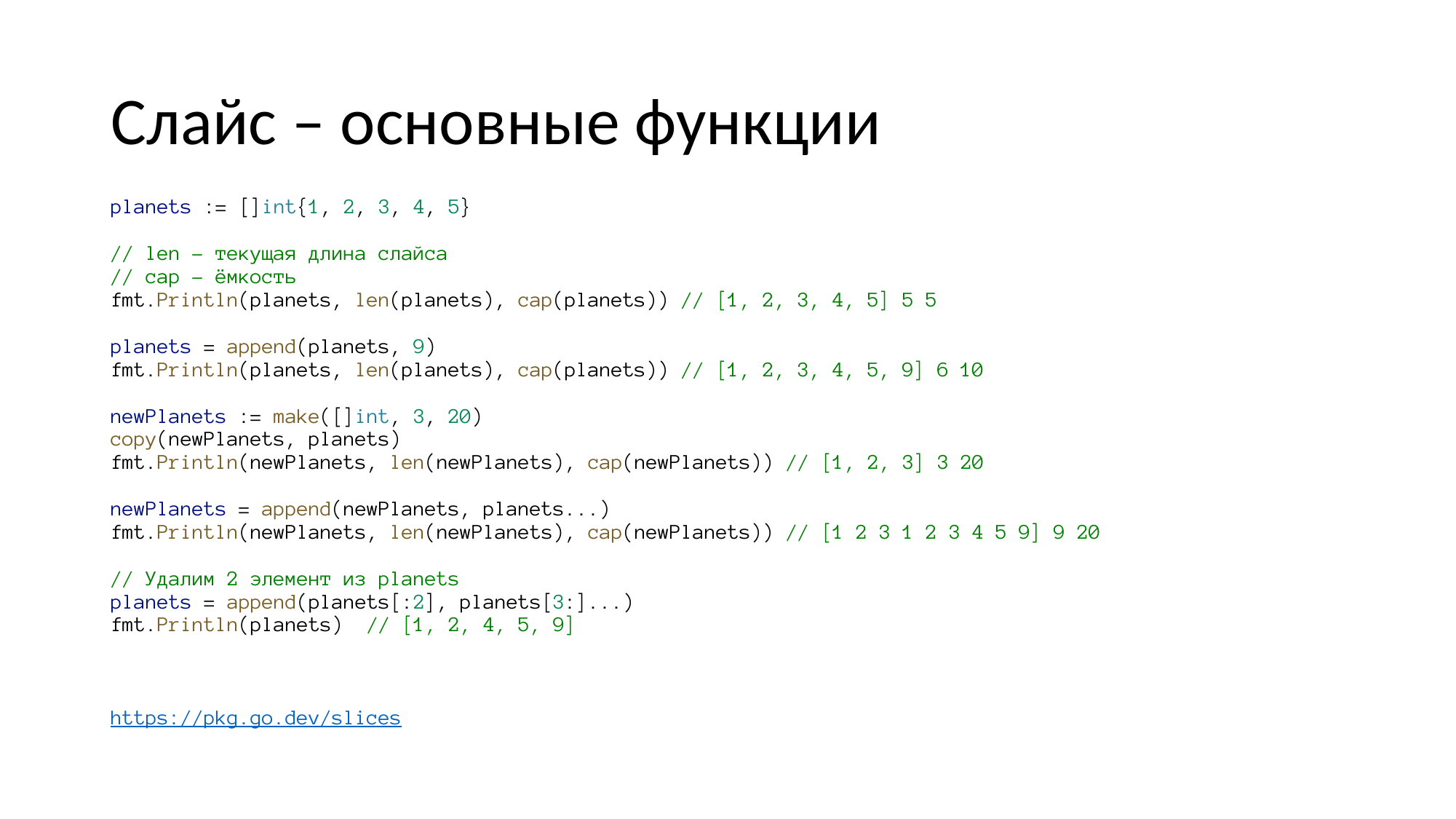

# Cлайс – основные функции
planets := []int{1, 2, 3, 4, 5}
// len - текущая длина слайса
// cap - ёмкость
fmt.Println(planets, len(planets), cap(planets)) // [1, 2, 3, 4, 5] 5 5
planets = append(planets, 9)
fmt.Println(planets, len(planets), cap(planets)) // [1, 2, 3, 4, 5, 9] 6 10
newPlanets := make([]int, 3, 20)
copy(newPlanets, planets)
fmt.Println(newPlanets, len(newPlanets), cap(newPlanets)) // [1, 2, 3] 3 20
newPlanets = append(newPlanets, planets...)
fmt.Println(newPlanets, len(newPlanets), cap(newPlanets)) // [1 2 3 1 2 3 4 5 9] 9 20
// Удалим 2 элемент из planets
planets = append(planets[:2], planets[3:]...)
fmt.Println(planets)  // [1, 2, 4, 5, 9]

https://pkg.go.dev/slices